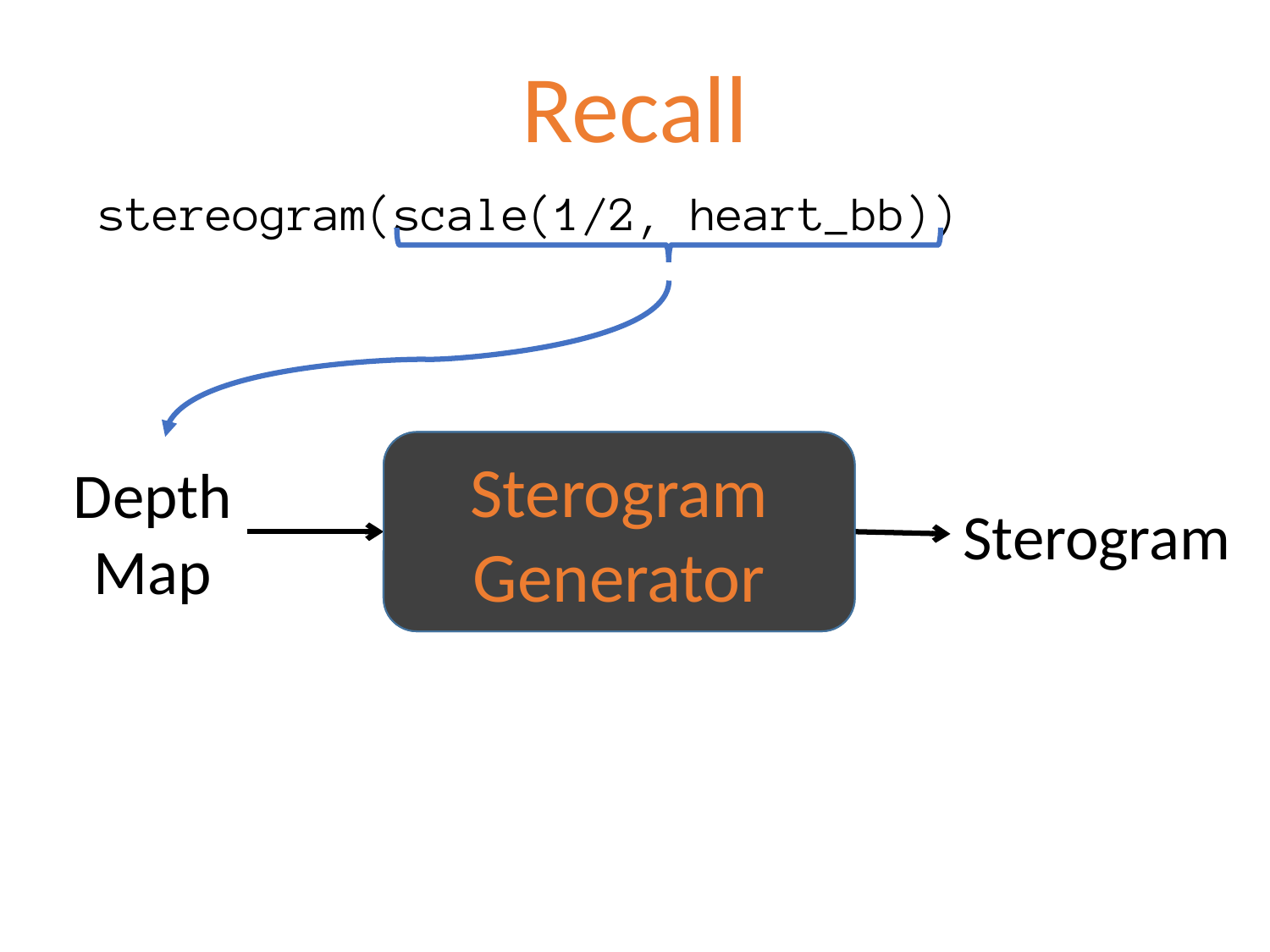

# Recall
stereogram(scale(1/2, heart_bb))

Function
Sterogram Generator
Depth
Map
Sterogram